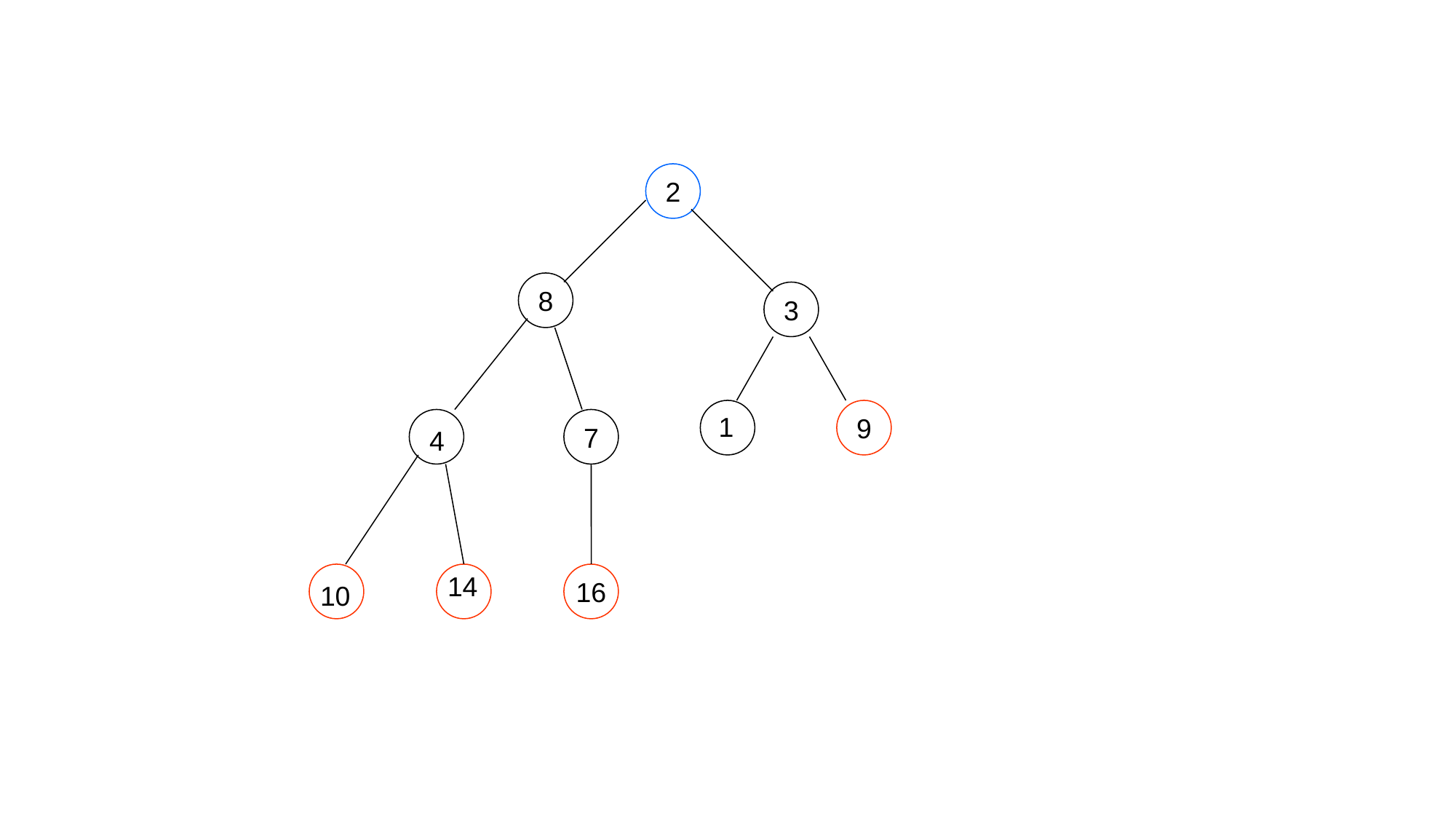

2

8
3

9
1

7
4

16
14
10